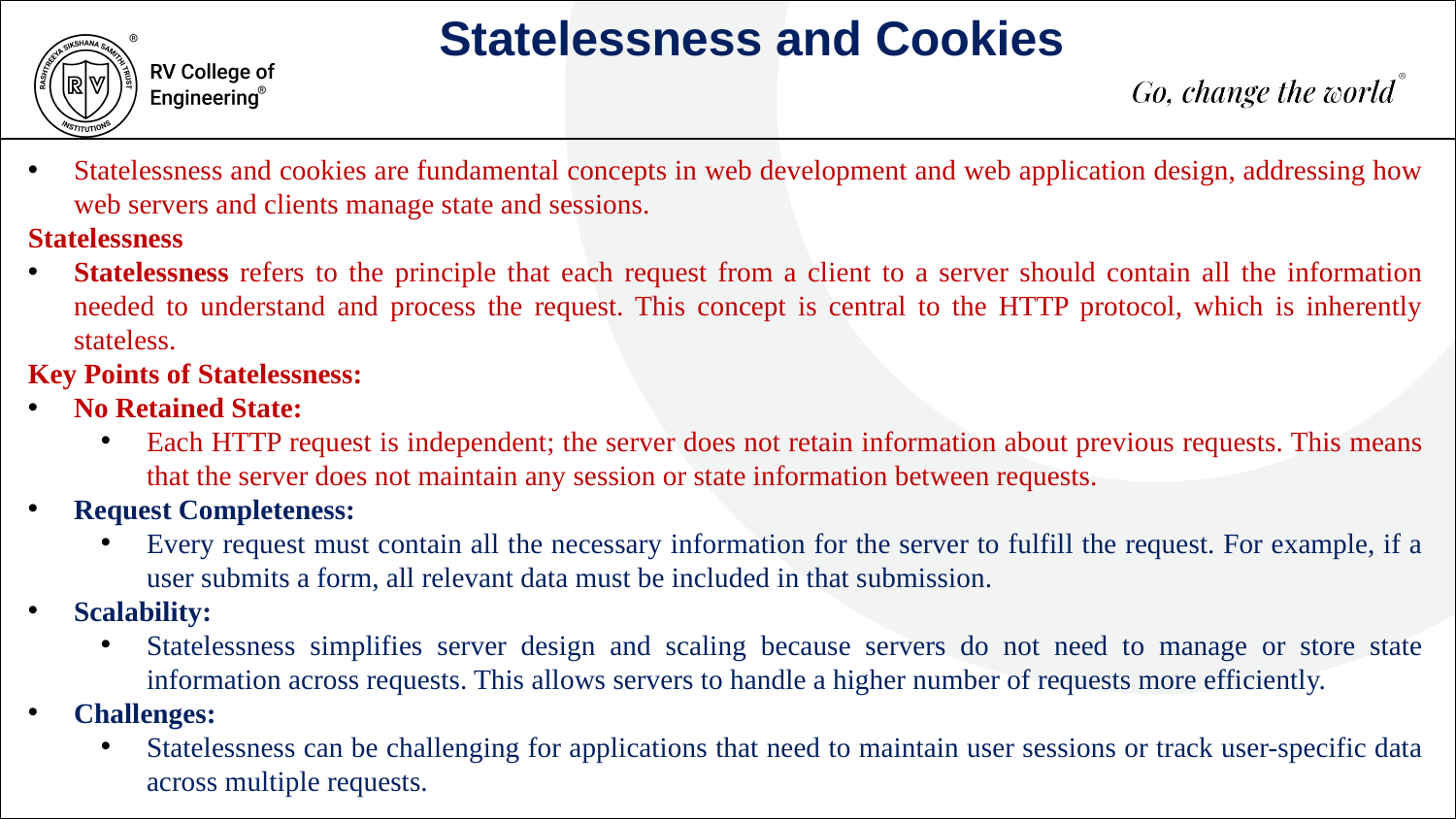

Statelessness and Cookies

Statelessness and cookies are fundamental concepts in web development and web application design, addressing how web servers and clients manage state and sessions.
Statelessness
Statelessness refers to the principle that each request from a client to a server should contain all the information needed to understand and process the request. This concept is central to the HTTP protocol, which is inherently stateless.
Key Points of Statelessness:
No Retained State:
Each HTTP request is independent; the server does not retain information about previous requests. This means that the server does not maintain any session or state information between requests.
Request Completeness:
Every request must contain all the necessary information for the server to fulfill the request. For example, if a user submits a form, all relevant data must be included in that submission.
Scalability:
Statelessness simplifies server design and scaling because servers do not need to manage or store state information across requests. This allows servers to handle a higher number of requests more efficiently.
Challenges:
Statelessness can be challenging for applications that need to maintain user sessions or track user-specific data across multiple requests.